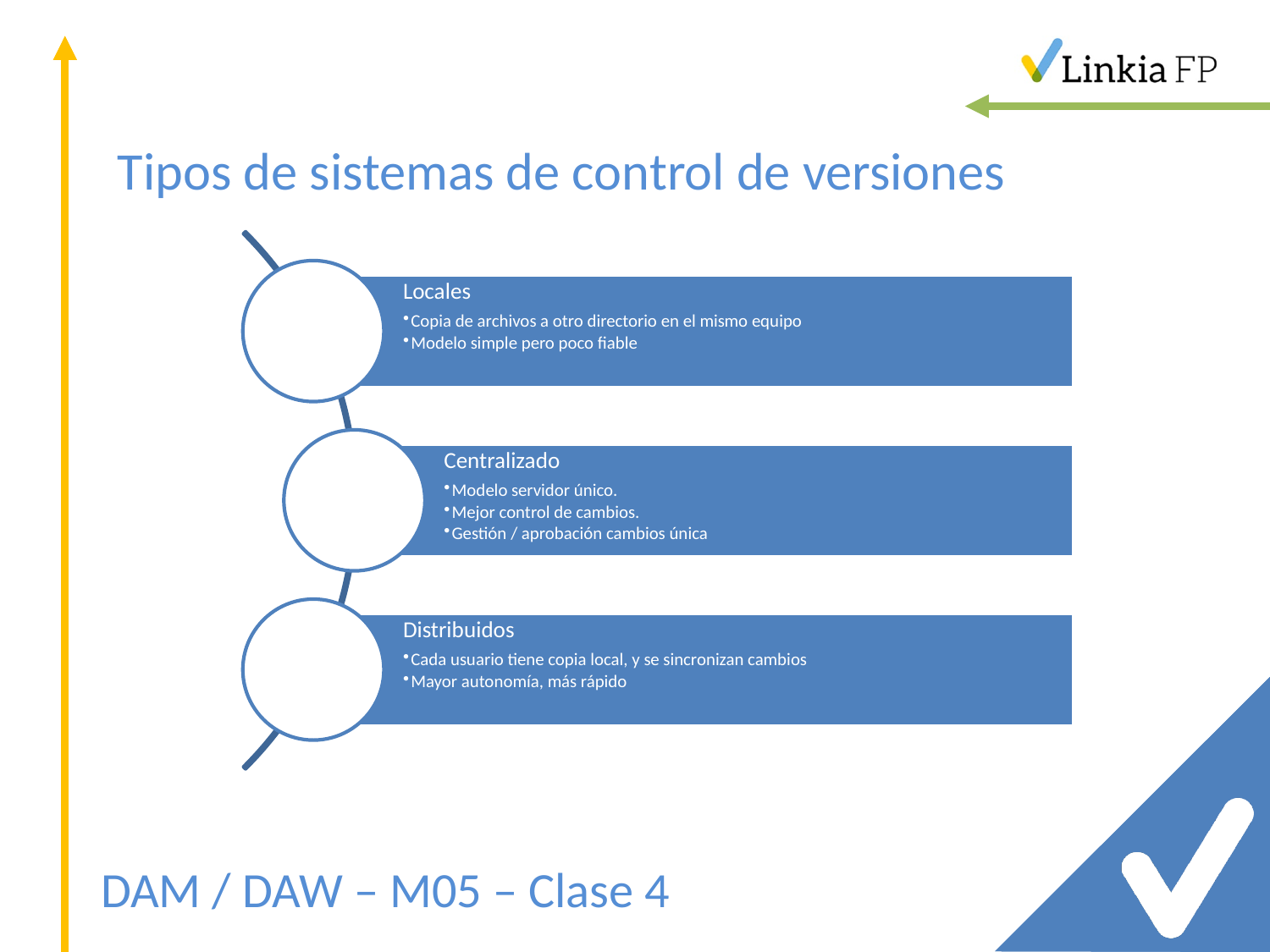

Tipos de sistemas de control de versiones
Locales
Copia de archivos a otro directorio en el mismo equipo
Modelo simple pero poco fiable
Centralizado
Modelo servidor único.
Mejor control de cambios.
Gestión / aprobación cambios única
Distribuidos
Cada usuario tiene copia local, y se sincronizan cambios
Mayor autonomía, más rápido
DAM / DAW – M05 – Clase 4